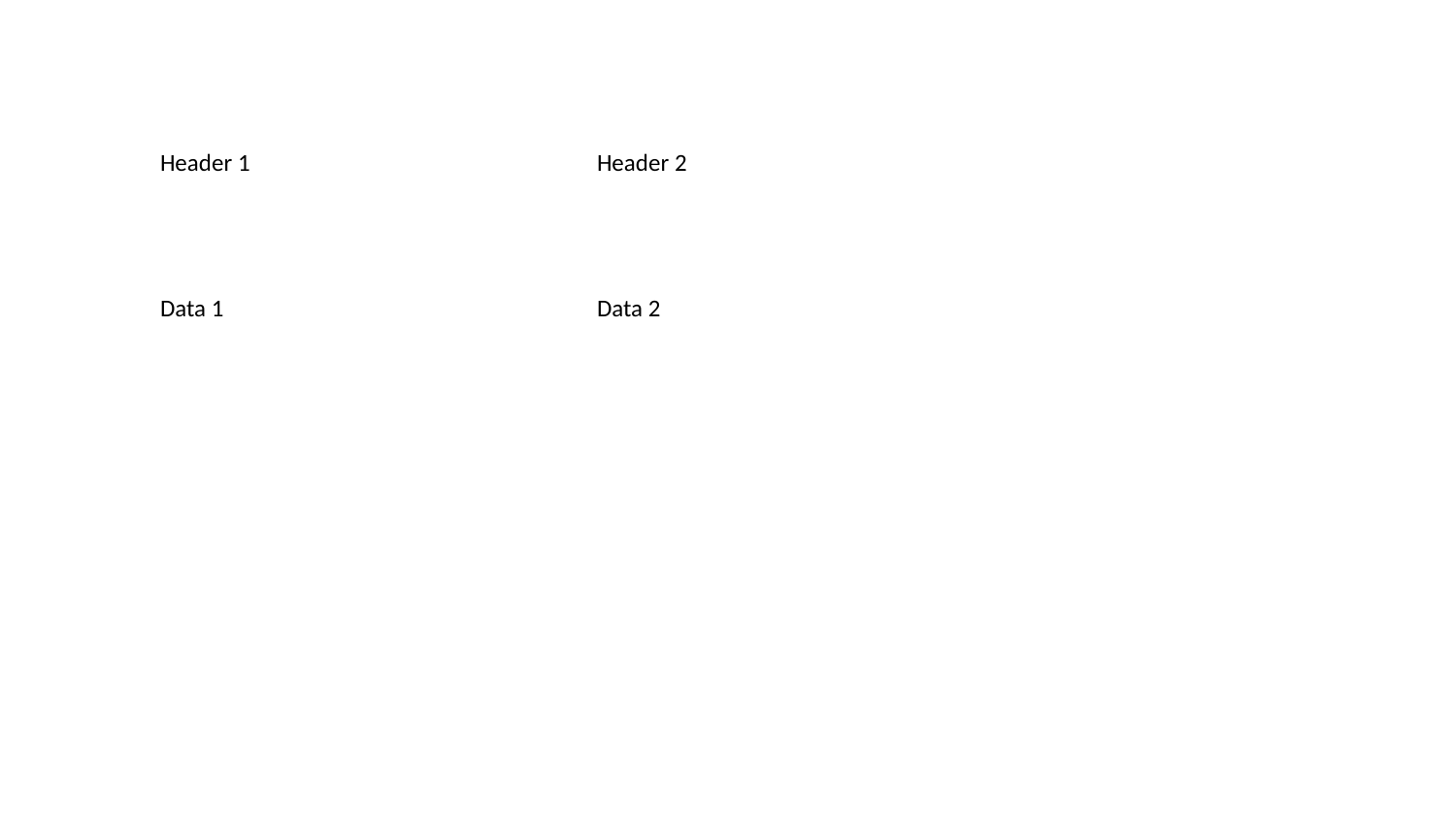

| Header 1 | Header 2 |
| --- | --- |
| Data 1 | Data 2 |